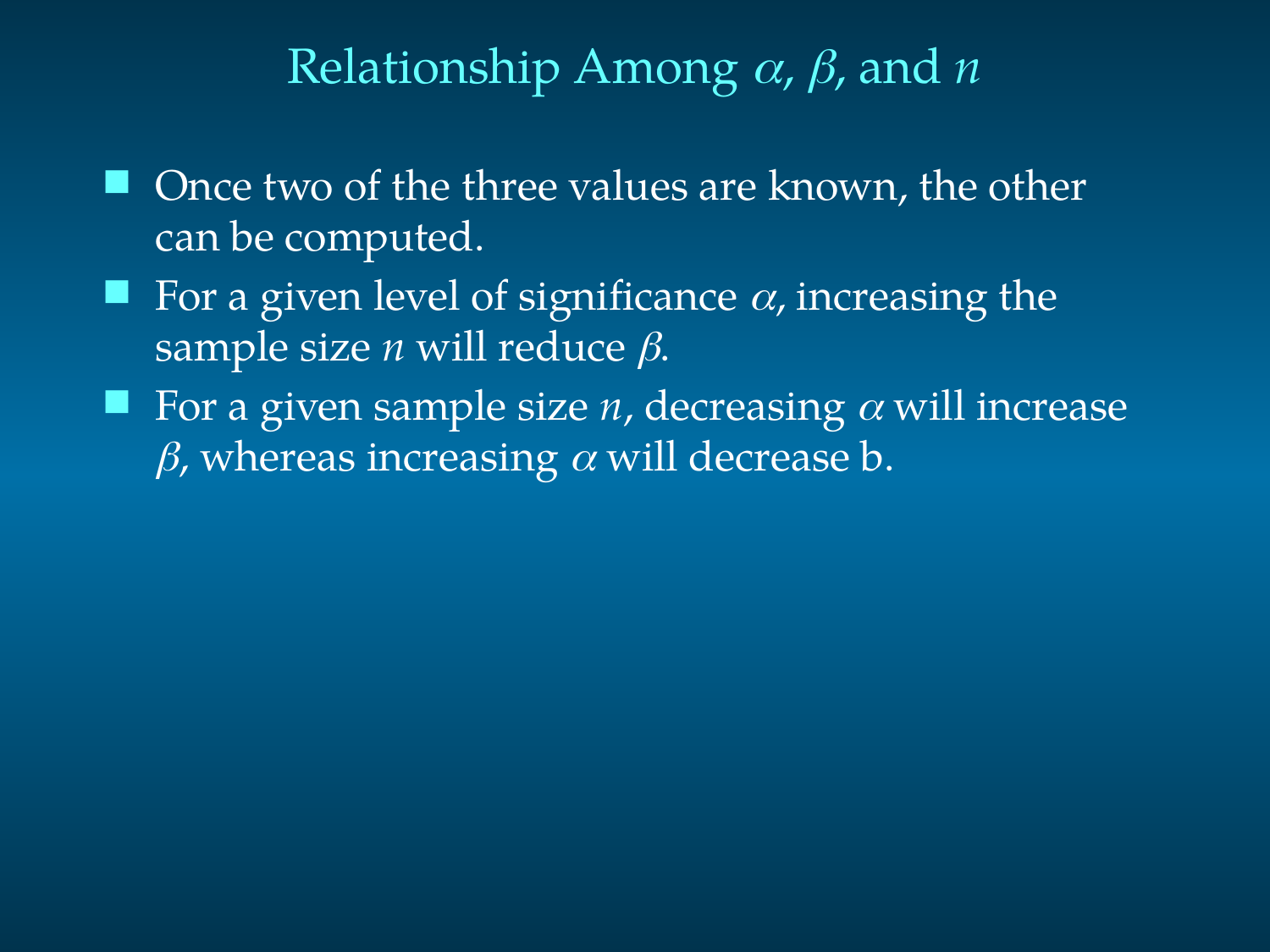

Relationship Among α, β, and n
Once two of the three values are known, the other can be computed.
For a given level of significance α, increasing the sample size n will reduce β.
For a given sample size n, decreasing α will increase β, whereas increasing α will decrease b.